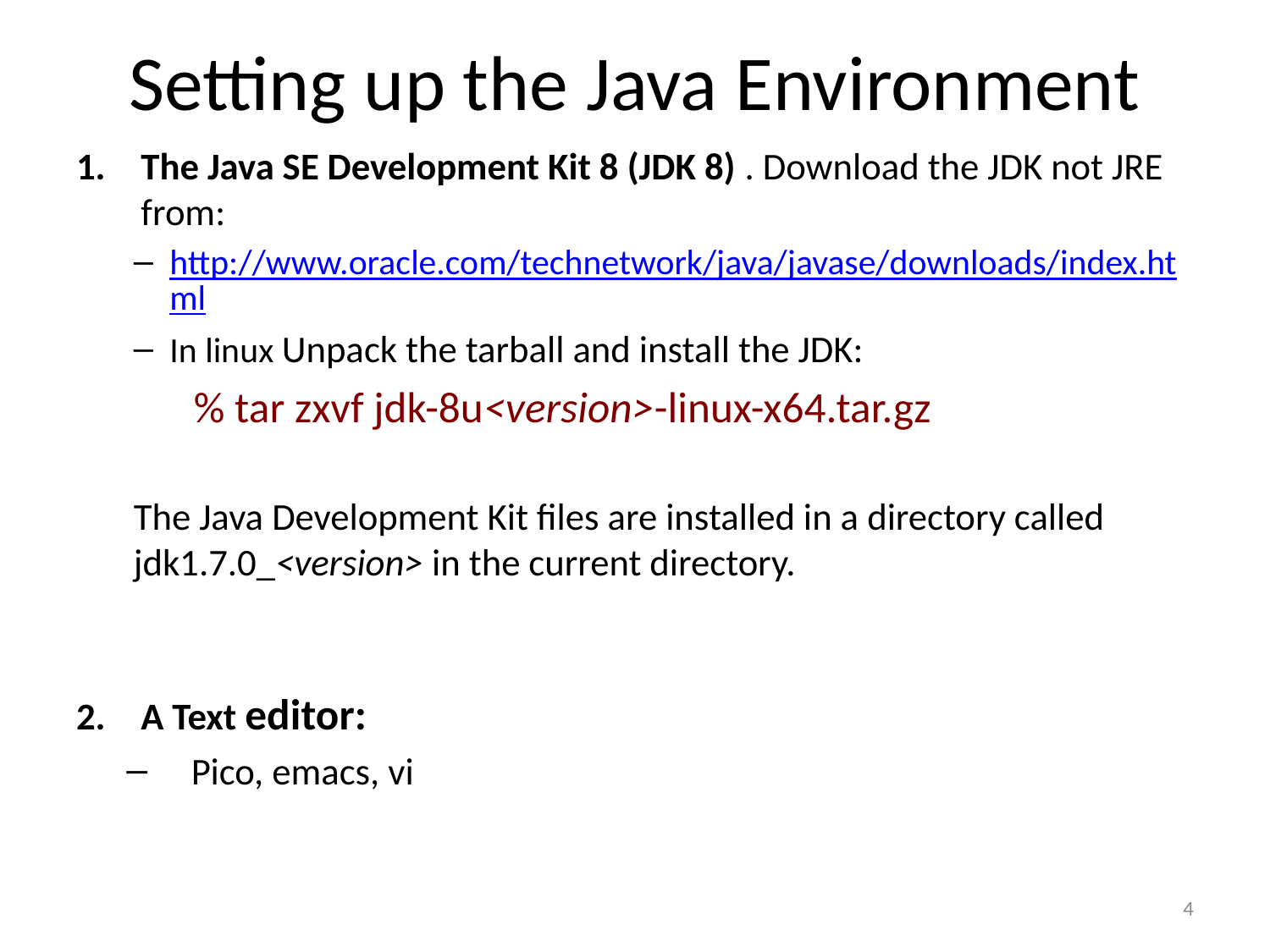

# Setting up the Java Environment
The Java SE Development Kit 8 (JDK 8) . Download the JDK not JRE from:
http://www.oracle.com/technetwork/java/javase/downloads/index.html
In linux Unpack the tarball and install the JDK:
		  % tar zxvf jdk-8u<version>-linux-x64.tar.gz

The Java Development Kit files are installed in a directory called jdk1.7.0_<version> in the current directory.

A Text editor:
Pico, emacs, vi

4